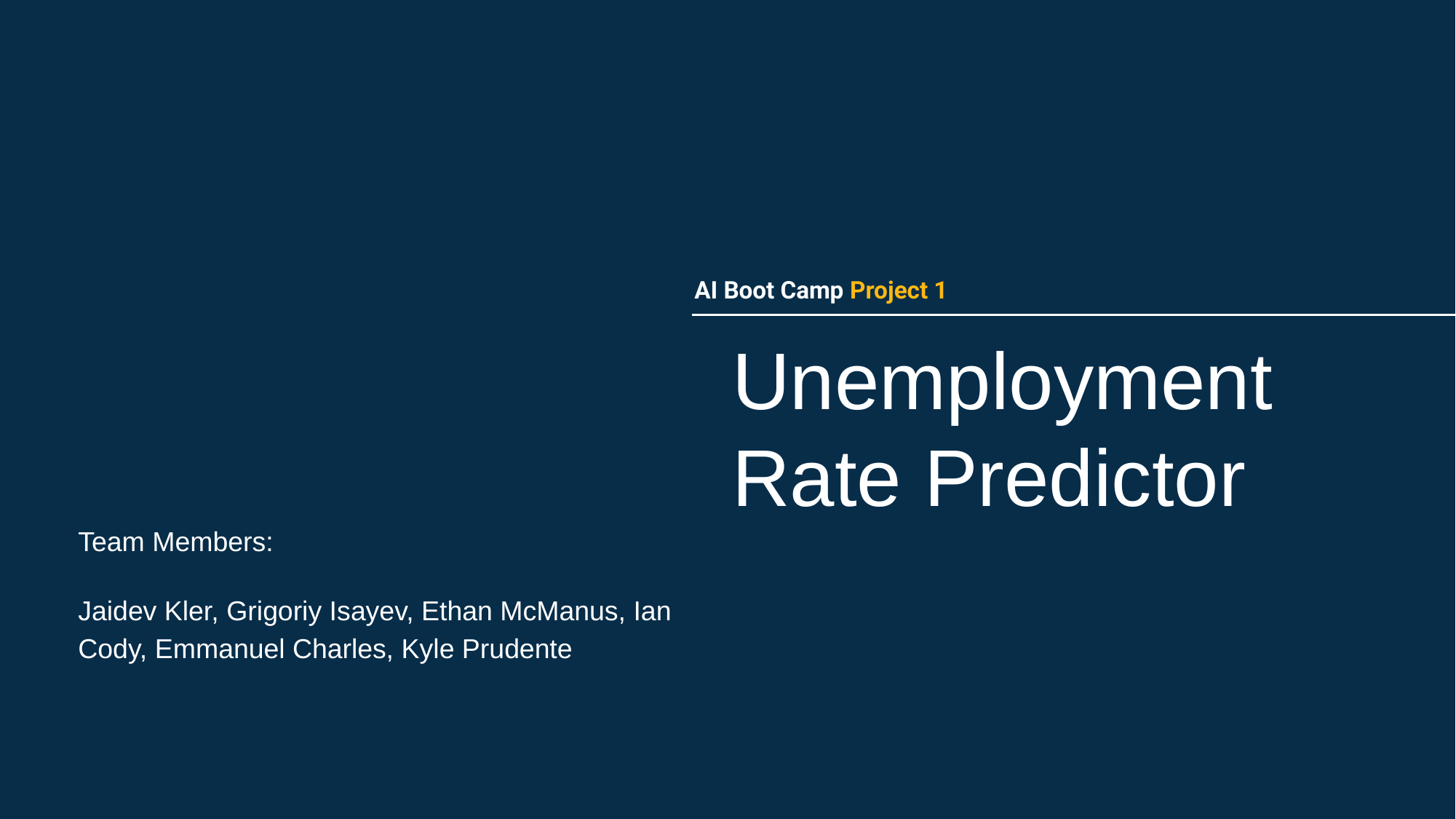

AI Boot Camp Project 1
# Unemployment Rate Predictor
Team Members:
Jaidev Kler, Grigoriy Isayev, Ethan McManus, Ian Cody, Emmanuel Charles, Kyle Prudente